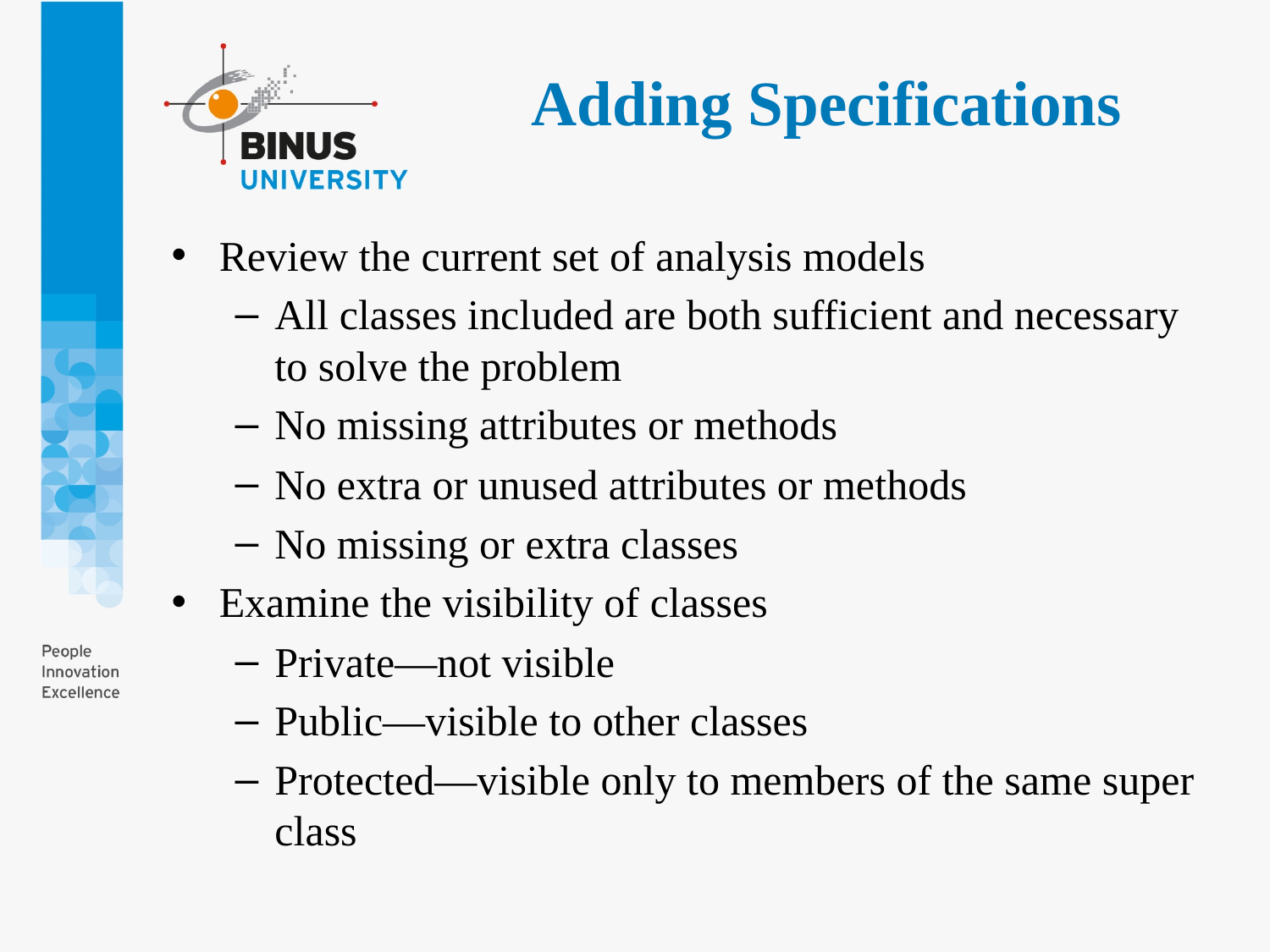

# Adding Specifications
Review the current set of analysis models
All classes included are both sufficient and necessary to solve the problem
No missing attributes or methods
No extra or unused attributes or methods
No missing or extra classes
Examine the visibility of classes
Private—not visible
Public—visible to other classes
Protected—visible only to members of the same super class